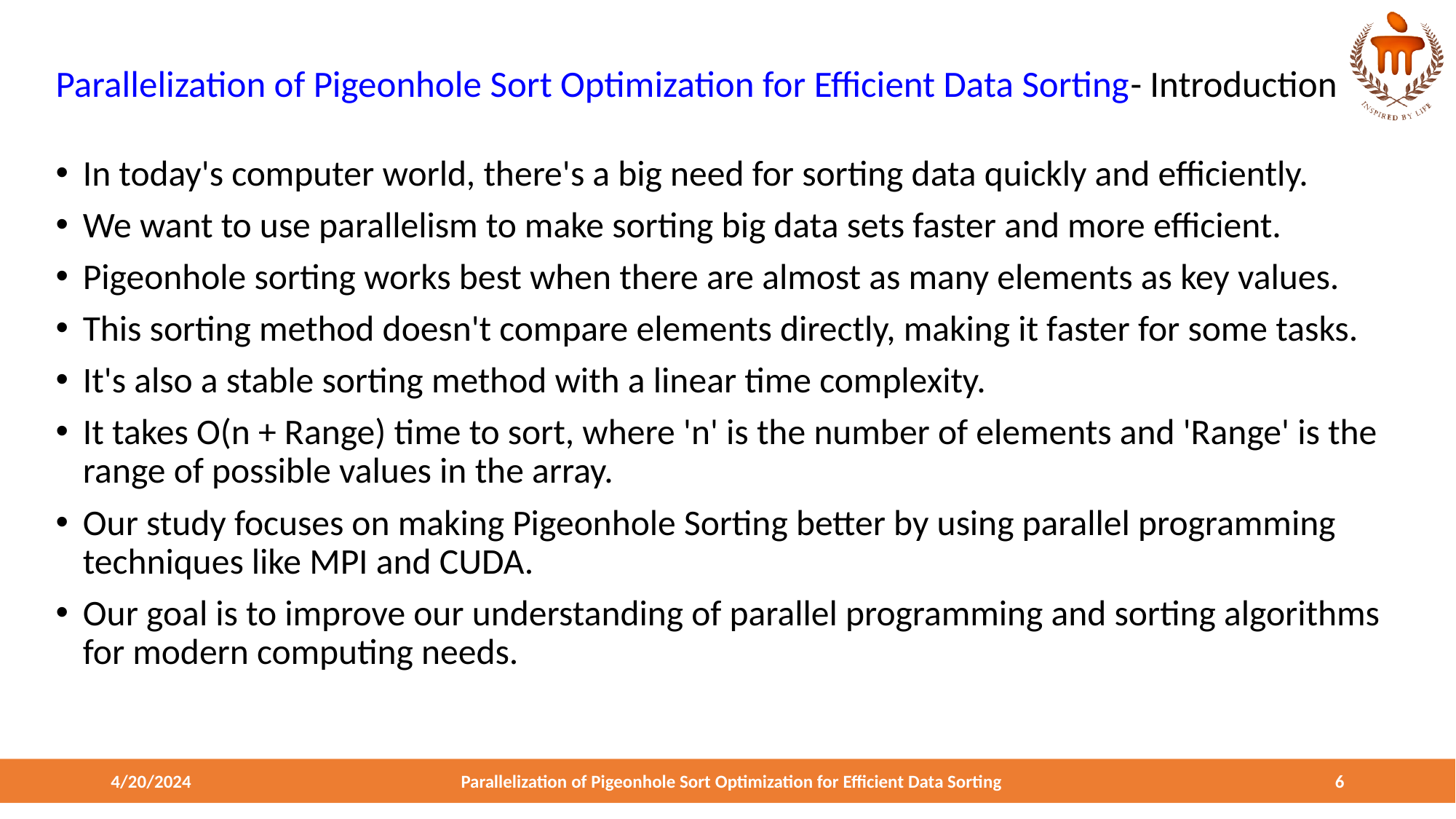

# Parallelization of Pigeonhole Sort Optimization for Efficient Data Sorting- Introduction
In today's computer world, there's a big need for sorting data quickly and efficiently.
We want to use parallelism to make sorting big data sets faster and more efficient.
Pigeonhole sorting works best when there are almost as many elements as key values.
This sorting method doesn't compare elements directly, making it faster for some tasks.
It's also a stable sorting method with a linear time complexity.
It takes O(n + Range) time to sort, where 'n' is the number of elements and 'Range' is the range of possible values in the array.
Our study focuses on making Pigeonhole Sorting better by using parallel programming techniques like MPI and CUDA.
Our goal is to improve our understanding of parallel programming and sorting algorithms for modern computing needs.
4/20/2024
Parallelization of Pigeonhole Sort Optimization for Efficient Data Sorting
6